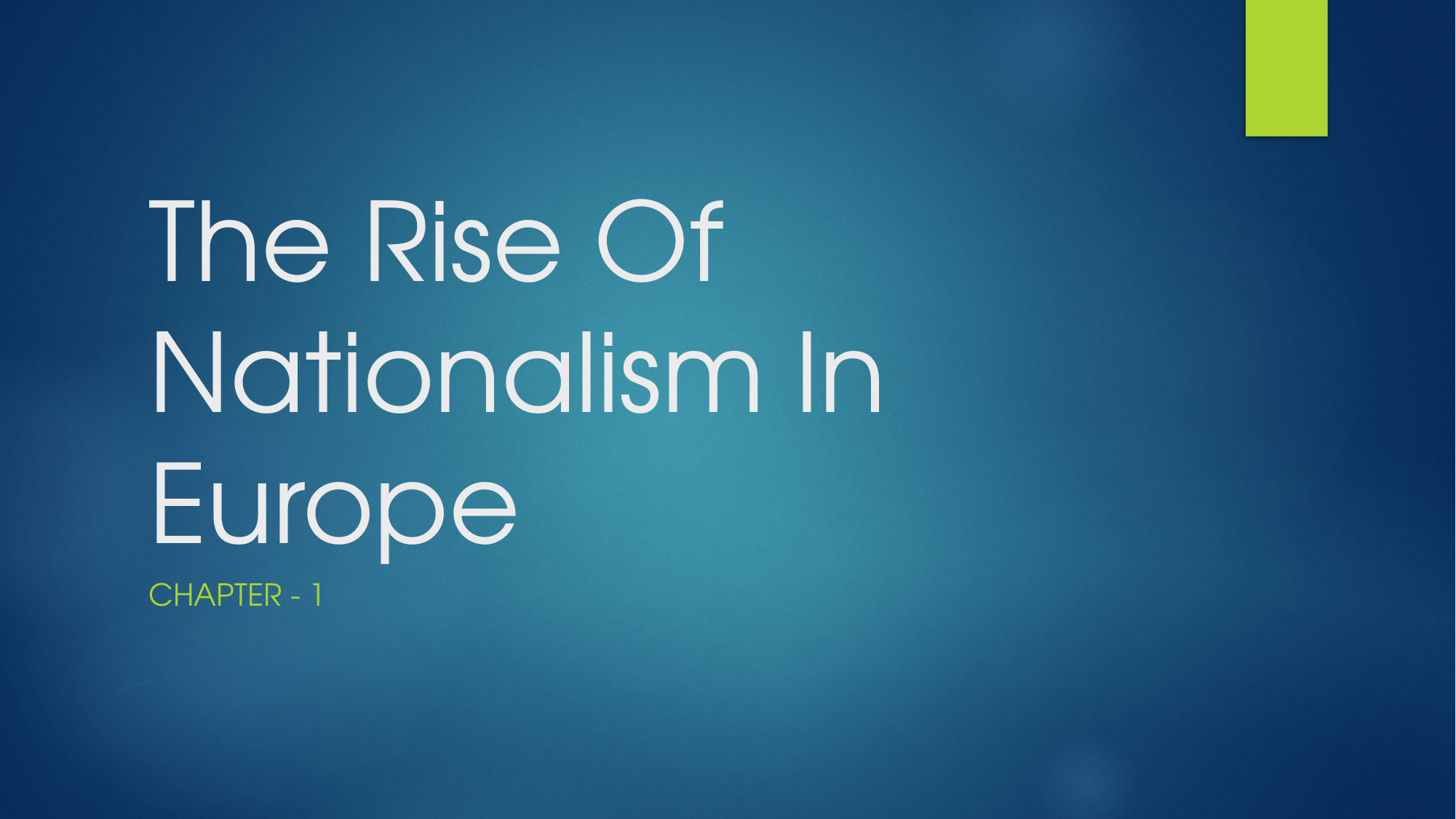

# The Rise Of Nationalism In Europe
Chapter - 1